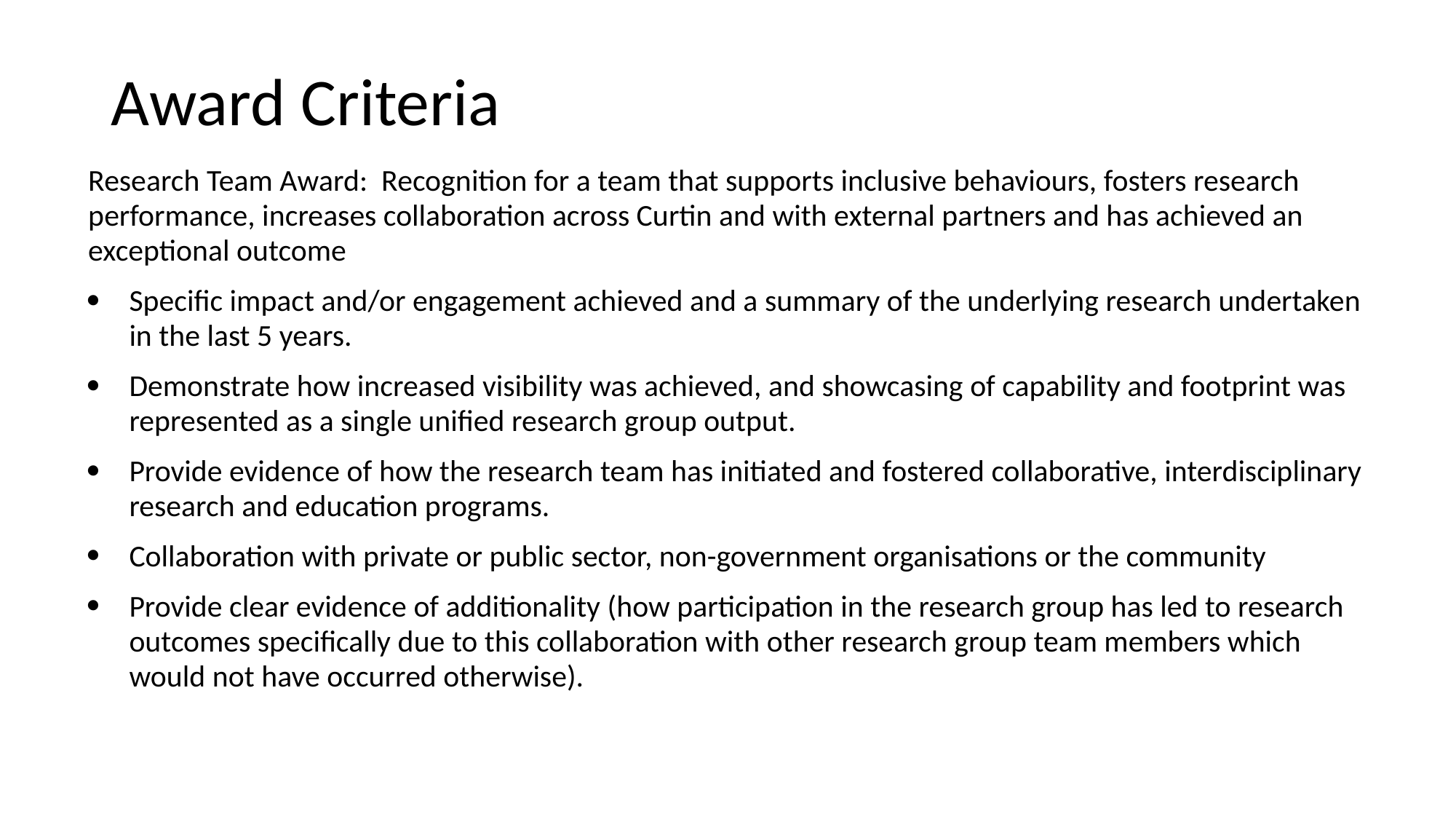

# Award Criteria
| Research Team Award: Recognition for a team that supports inclusive behaviours, fosters research performance, increases collaboration across Curtin and with external partners and has achieved an exceptional outcome Specific impact and/or engagement achieved and a summary of the underlying research undertaken in the last 5 years. Demonstrate how increased visibility was achieved, and showcasing of capability and footprint was represented as a single unified research group output. Provide evidence of how the research team has initiated and fostered collaborative, interdisciplinary research and education programs. Collaboration with private or public sector, non-government organisations or the community Provide clear evidence of additionality (how participation in the research group has led to research outcomes specifically due to this collaboration with other research group team members which would not have occurred otherwise). |
| --- |